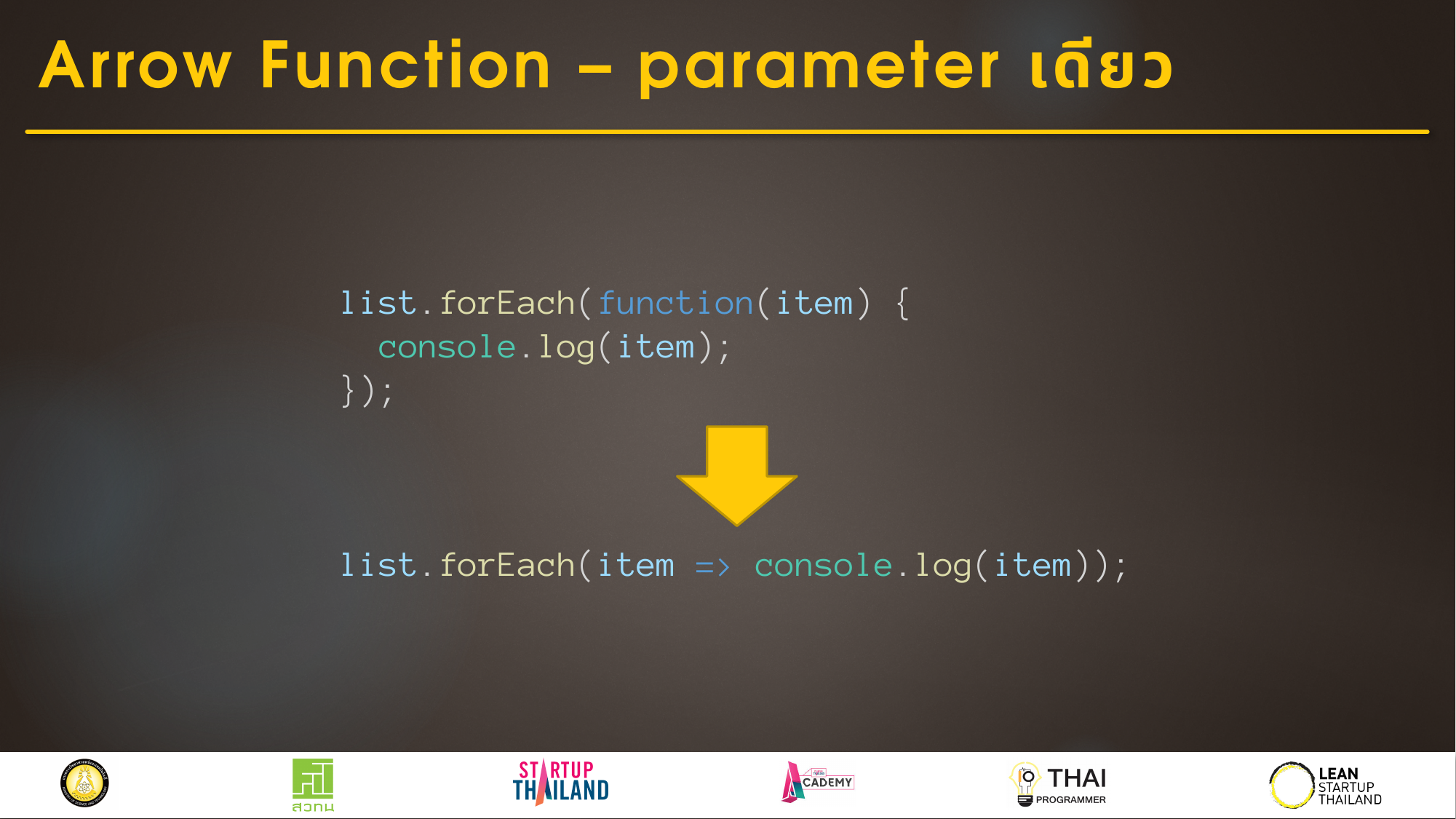

# Arrow Function – parameter เดียว

list.forEach(function(item) {
  console.log(item);
});

list.forEach(item => console.log(item));